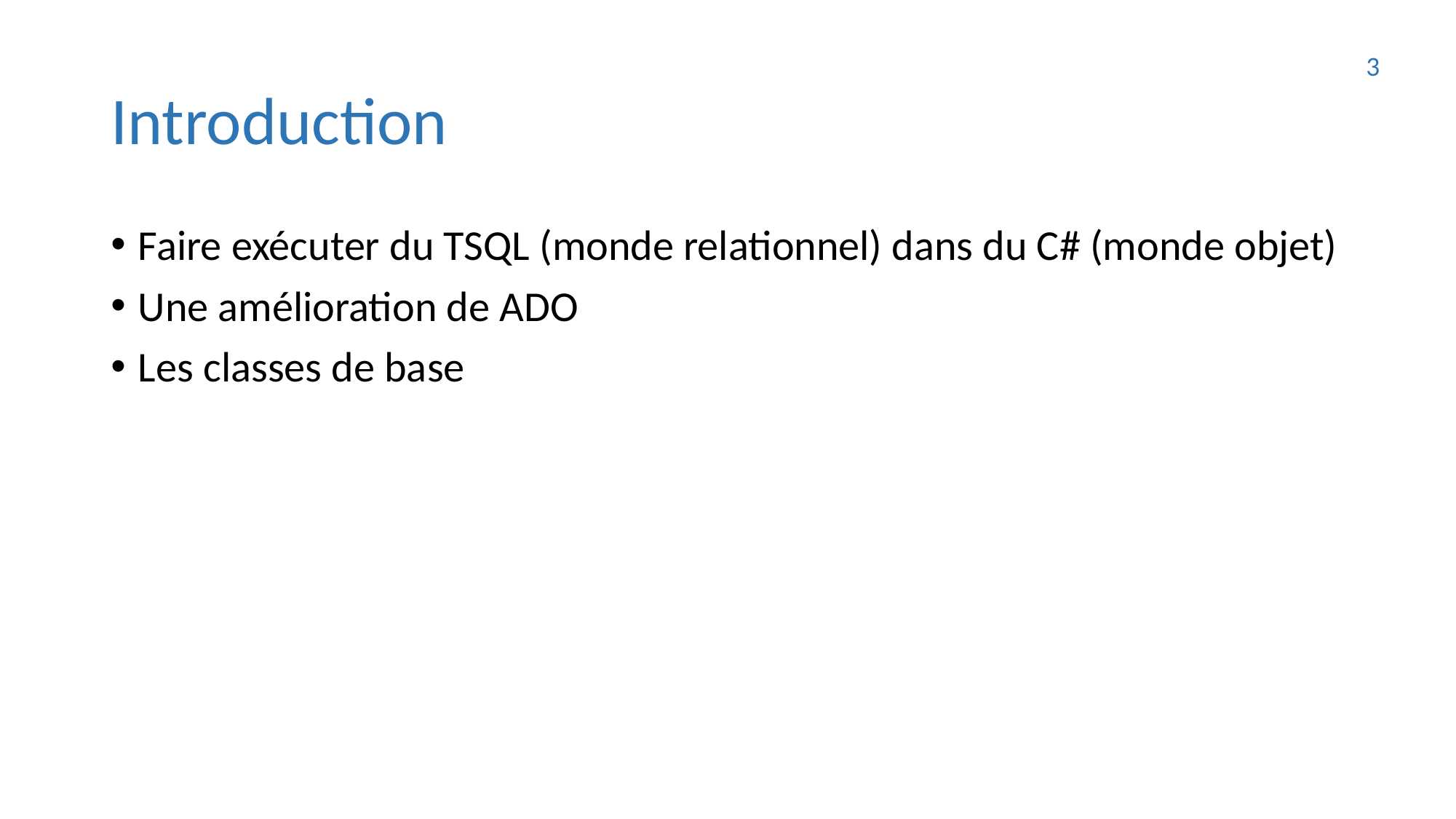

# Introduction
3
Faire exécuter du TSQL (monde relationnel) dans du C# (monde objet)
Une amélioration de ADO
Les classes de base